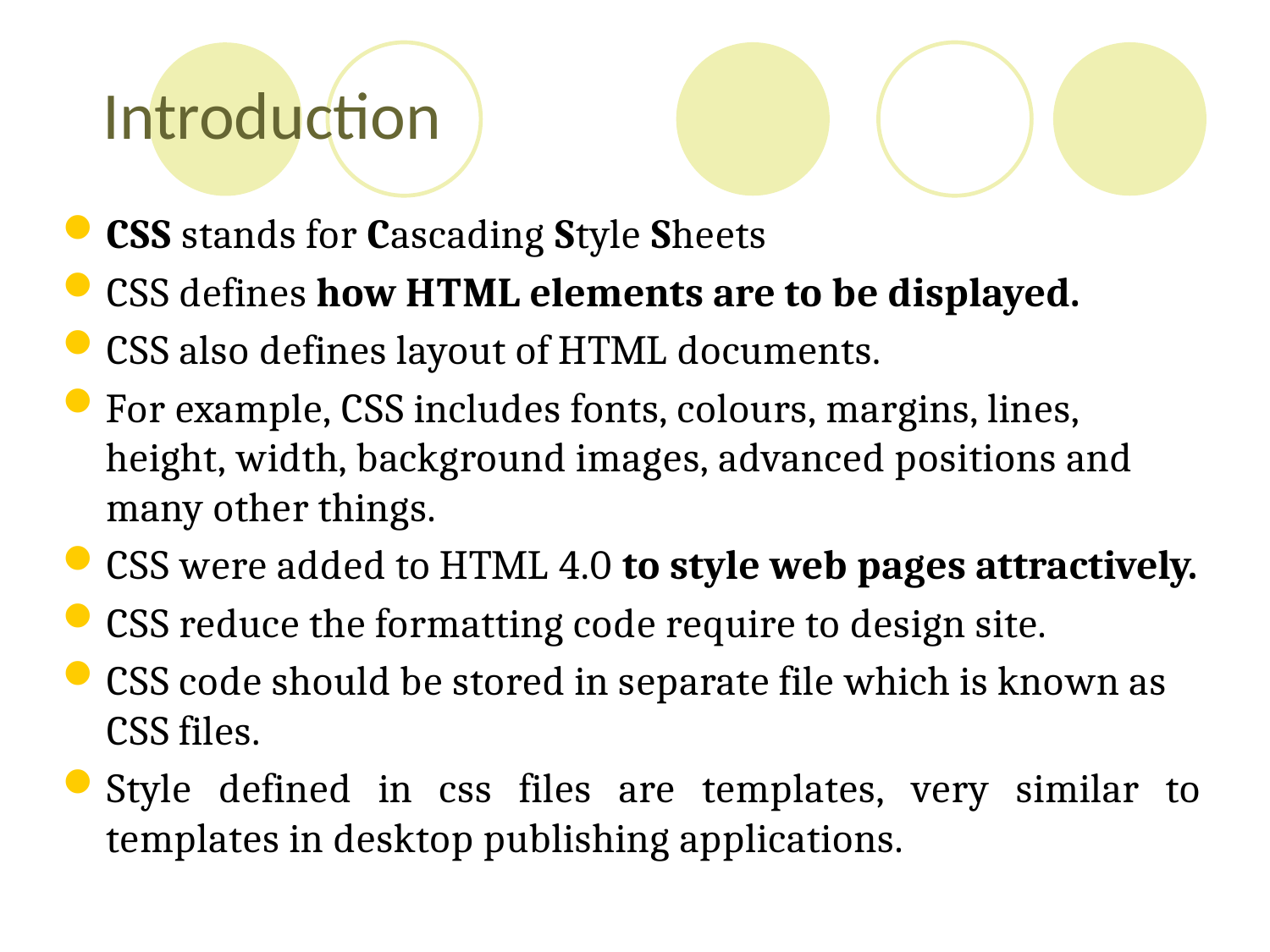

# Introduction
CSS stands for Cascading Style Sheets
CSS defines how HTML elements are to be displayed.
CSS also defines layout of HTML documents.
For example, CSS includes fonts, colours, margins, lines, height, width, background images, advanced positions and many other things.
CSS were added to HTML 4.0 to style web pages attractively.
CSS reduce the formatting code require to design site.
CSS code should be stored in separate file which is known as CSS files.
Style defined in css files are templates, very similar to templates in desktop publishing applications.